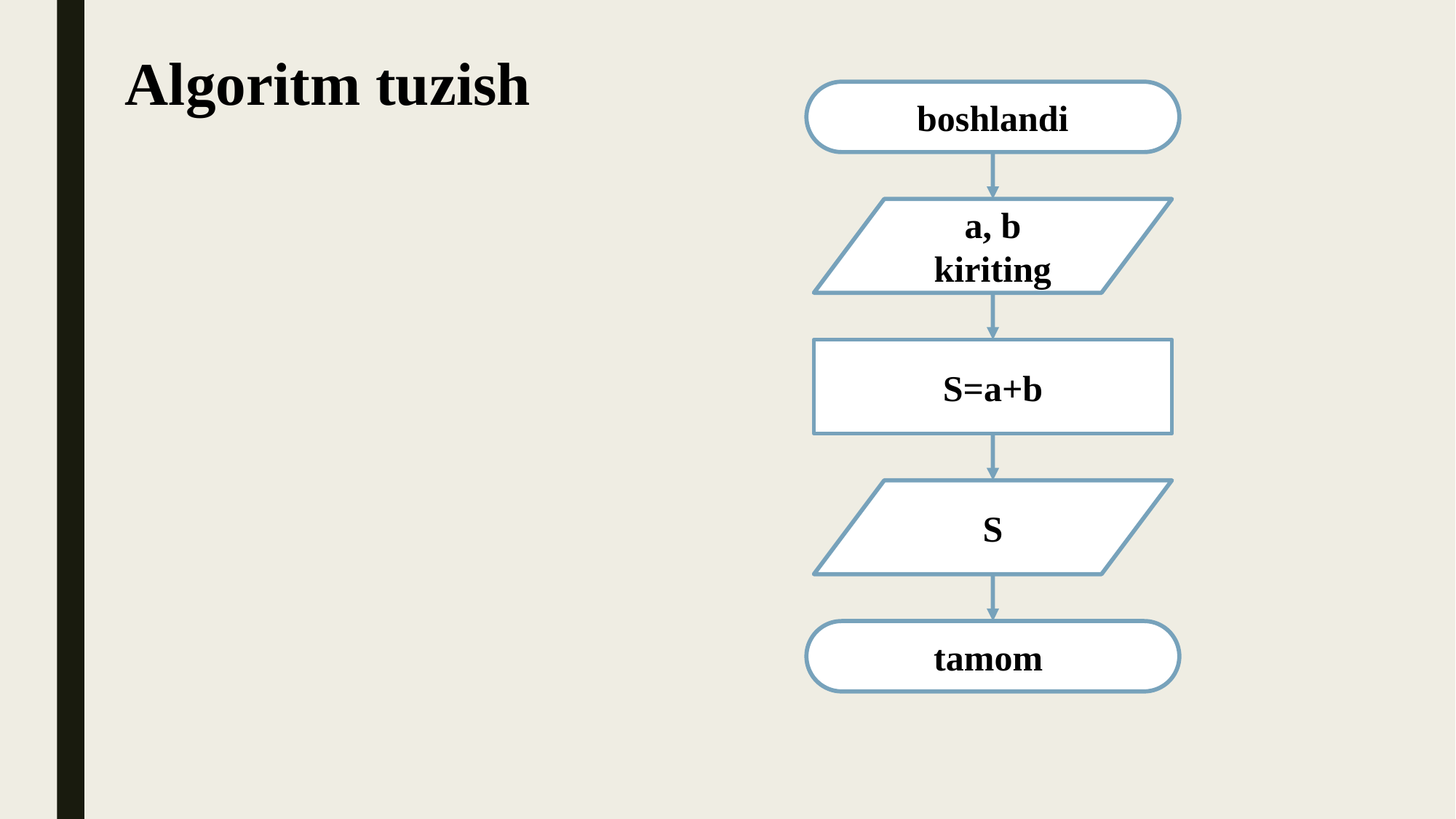

Algoritm tuzish
boshlandi

a, b
kiriting

S=a+b

S

tamom